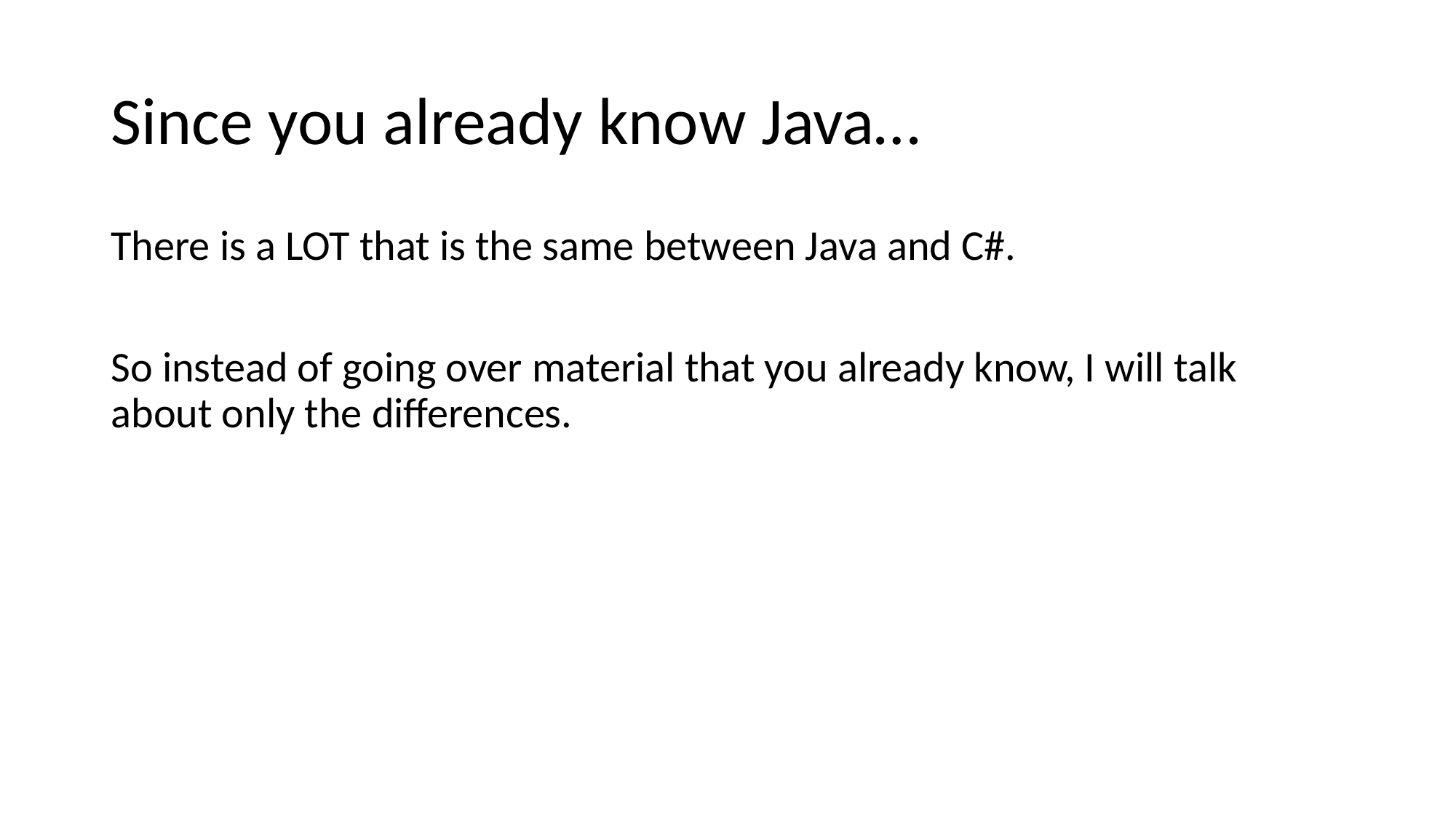

# Since you already know Java…
There is a LOT that is the same between Java and C#.

So instead of going over material that you already know, I will talk about only the differences.